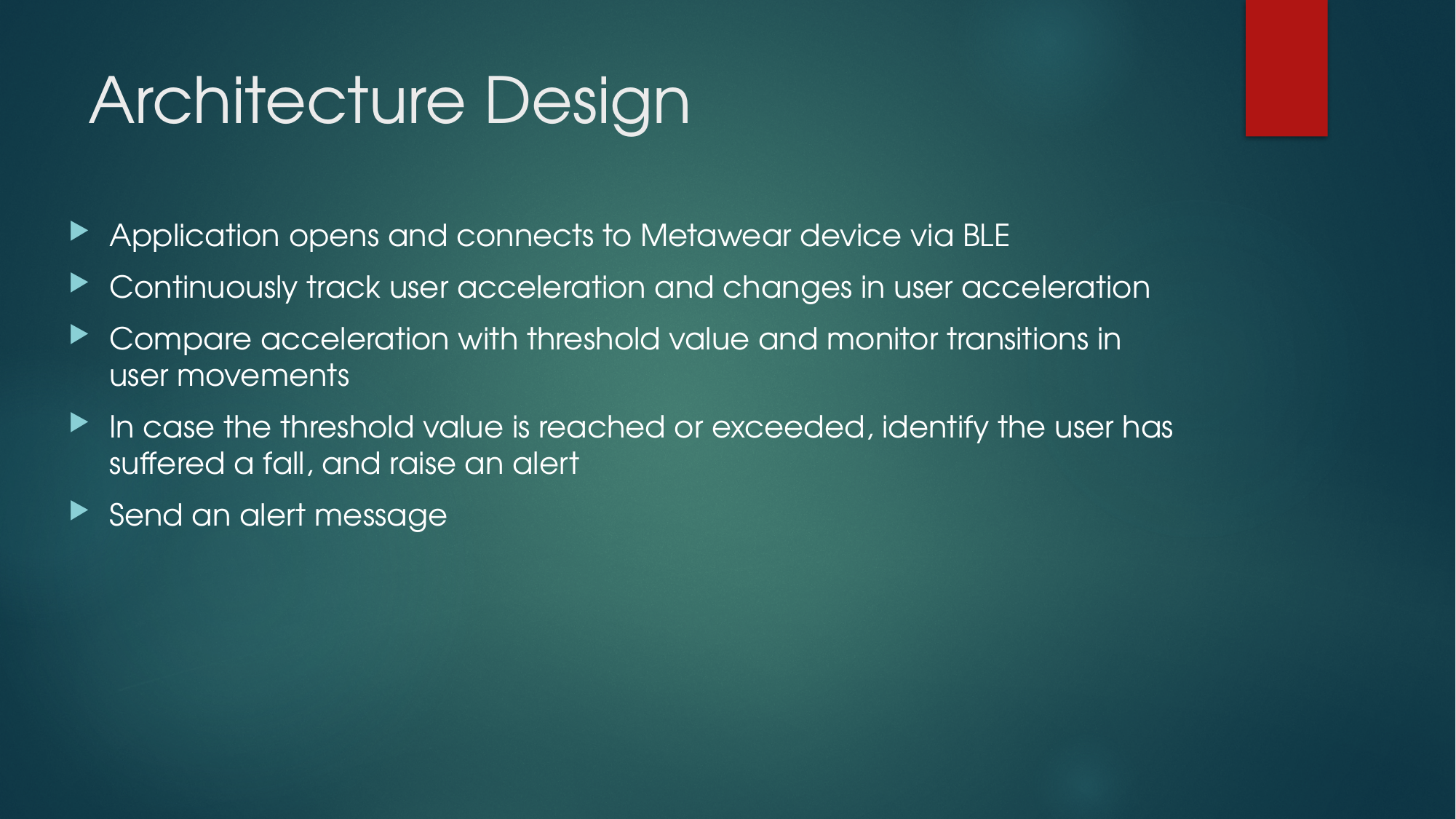

# Architecture Design
Application opens and connects to Metawear device via BLE
Continuously track user acceleration and changes in user acceleration
Compare acceleration with threshold value and monitor transitions in user movements
In case the threshold value is reached or exceeded, identify the user has suffered a fall, and raise an alert
Send an alert message